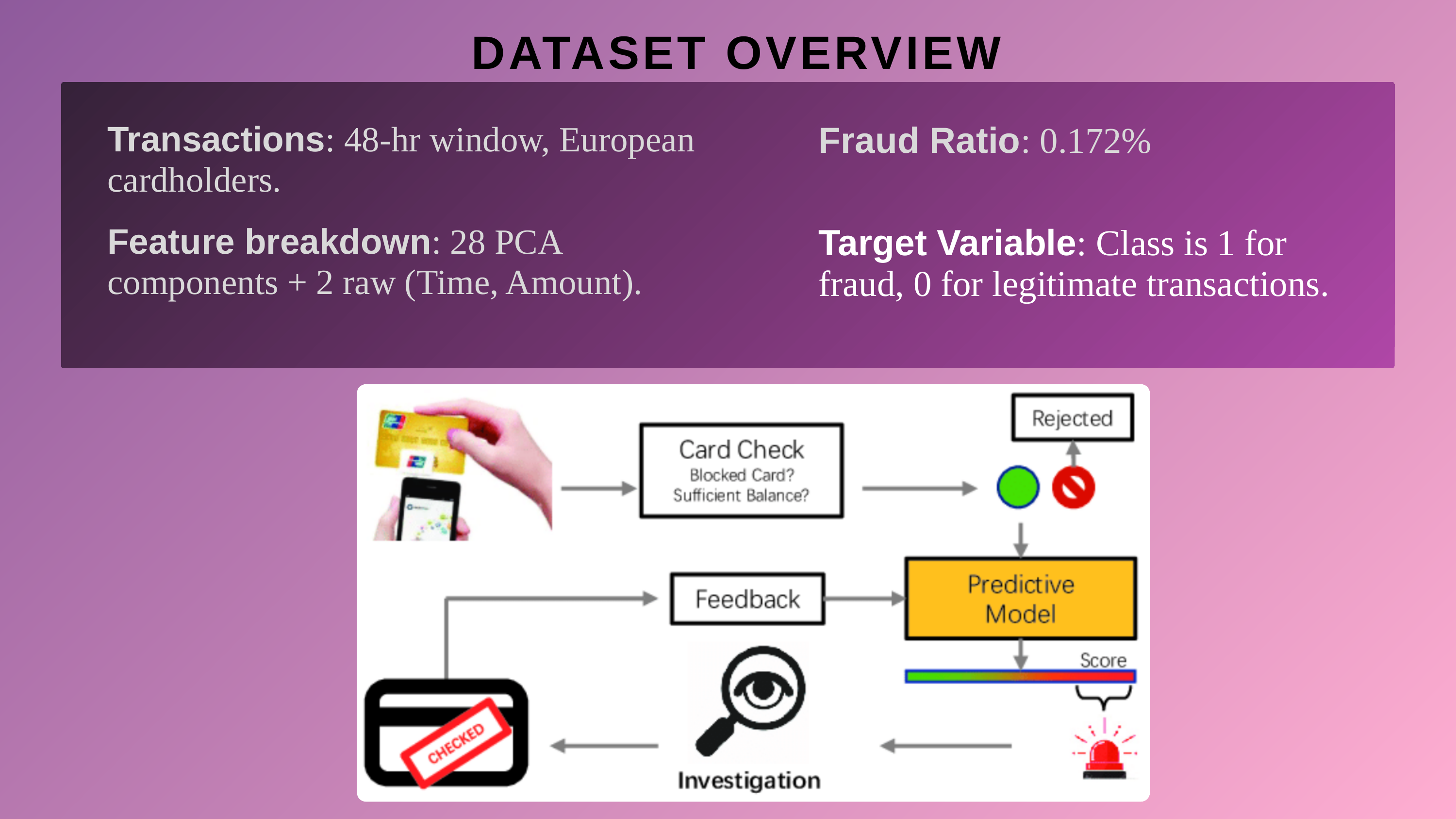

DATASET OVERVIEW

Transactions: 48‐hr window, European cardholders.
Fraud Ratio: 0.172%

Feature breakdown: 28 PCA components + 2 raw (Time, Amount).
Target Variable: Class is 1 for fraud, 0 for legitimate transactions.